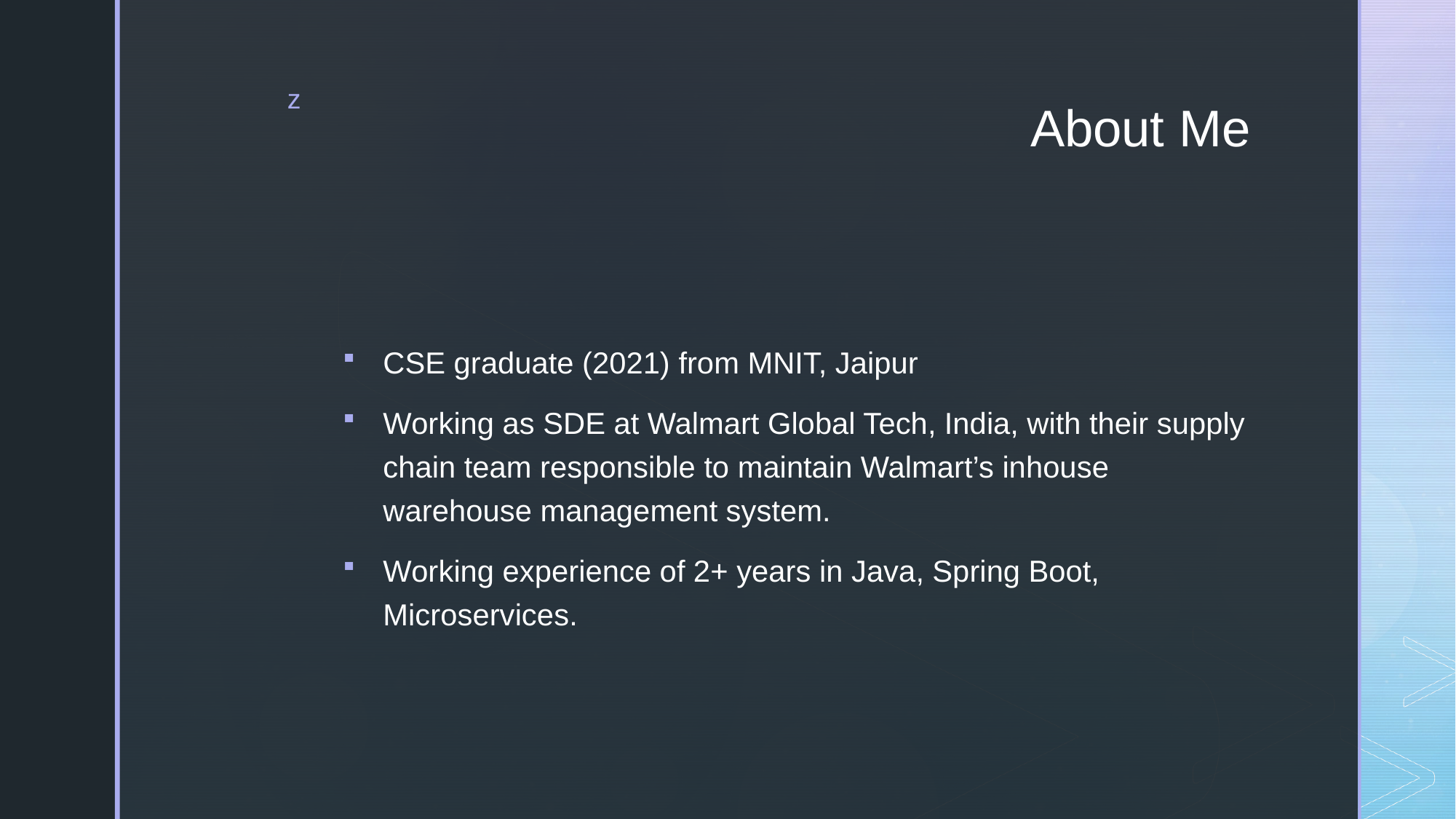

# About Me
CSE graduate (2021) from MNIT, Jaipur
Working as SDE at Walmart Global Tech, India, with their supply chain team responsible to maintain Walmart’s inhouse warehouse management system.
Working experience of 2+ years in Java, Spring Boot, Microservices.